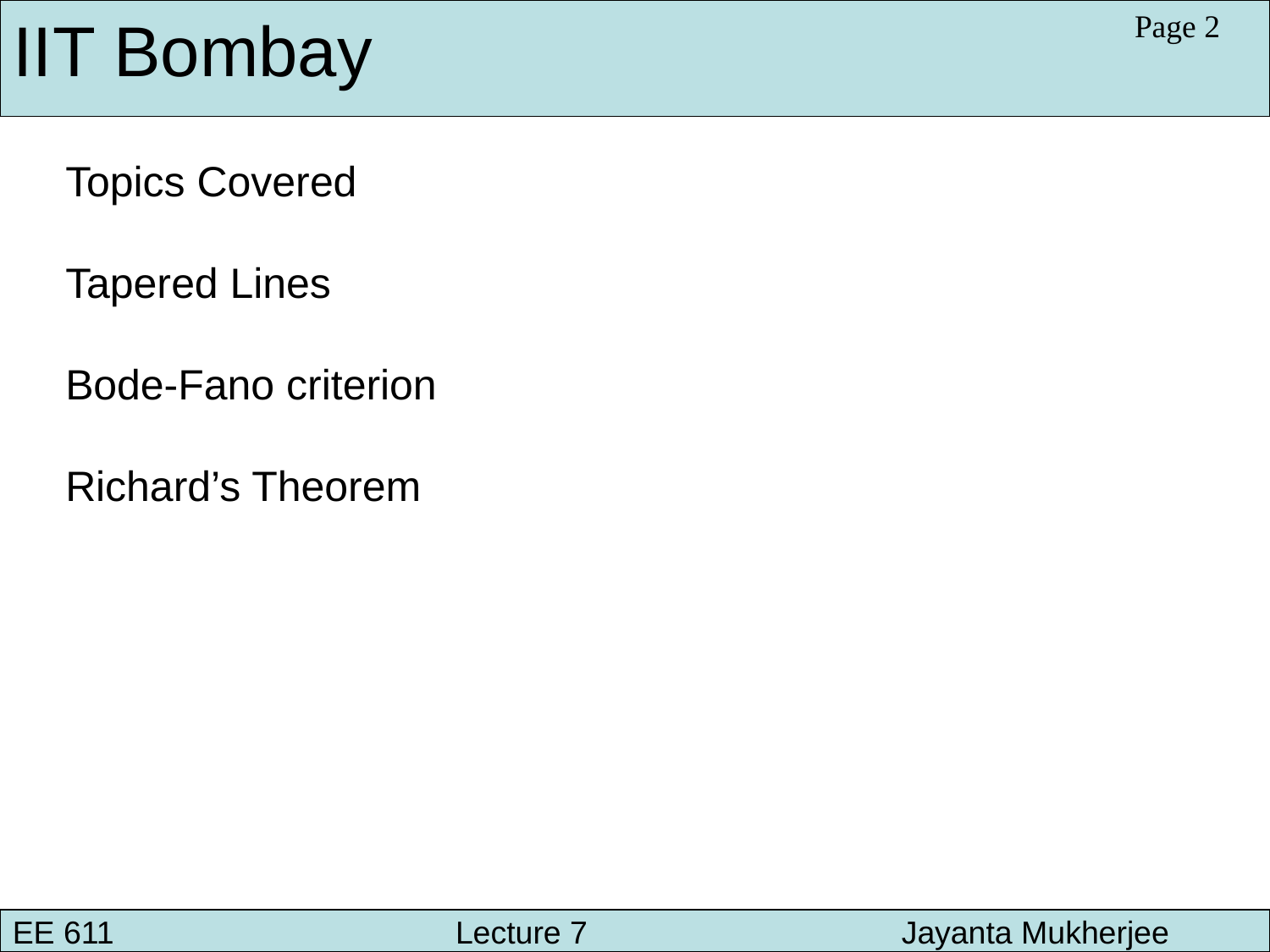

IIT Bombay
Page 2
Topics Covered

Tapered Lines

Bode-Fano criterion

Richard’s Theorem
EE 611 			       Lecture 7       		Jayanta Mukherjee